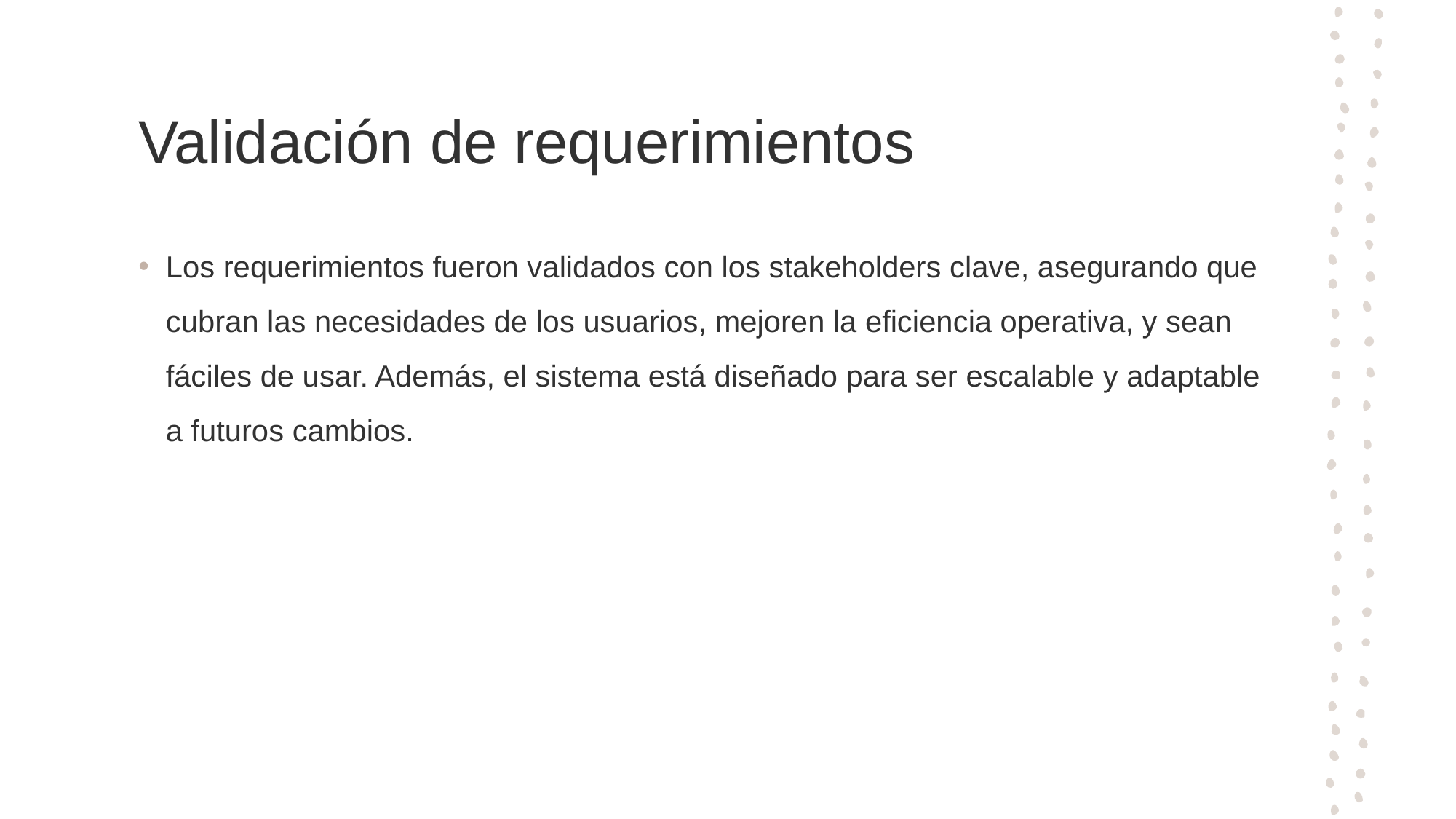

# Validación de requerimientos
Los requerimientos fueron validados con los stakeholders clave, asegurando que cubran las necesidades de los usuarios, mejoren la eficiencia operativa, y sean fáciles de usar. Además, el sistema está diseñado para ser escalable y adaptable a futuros cambios.